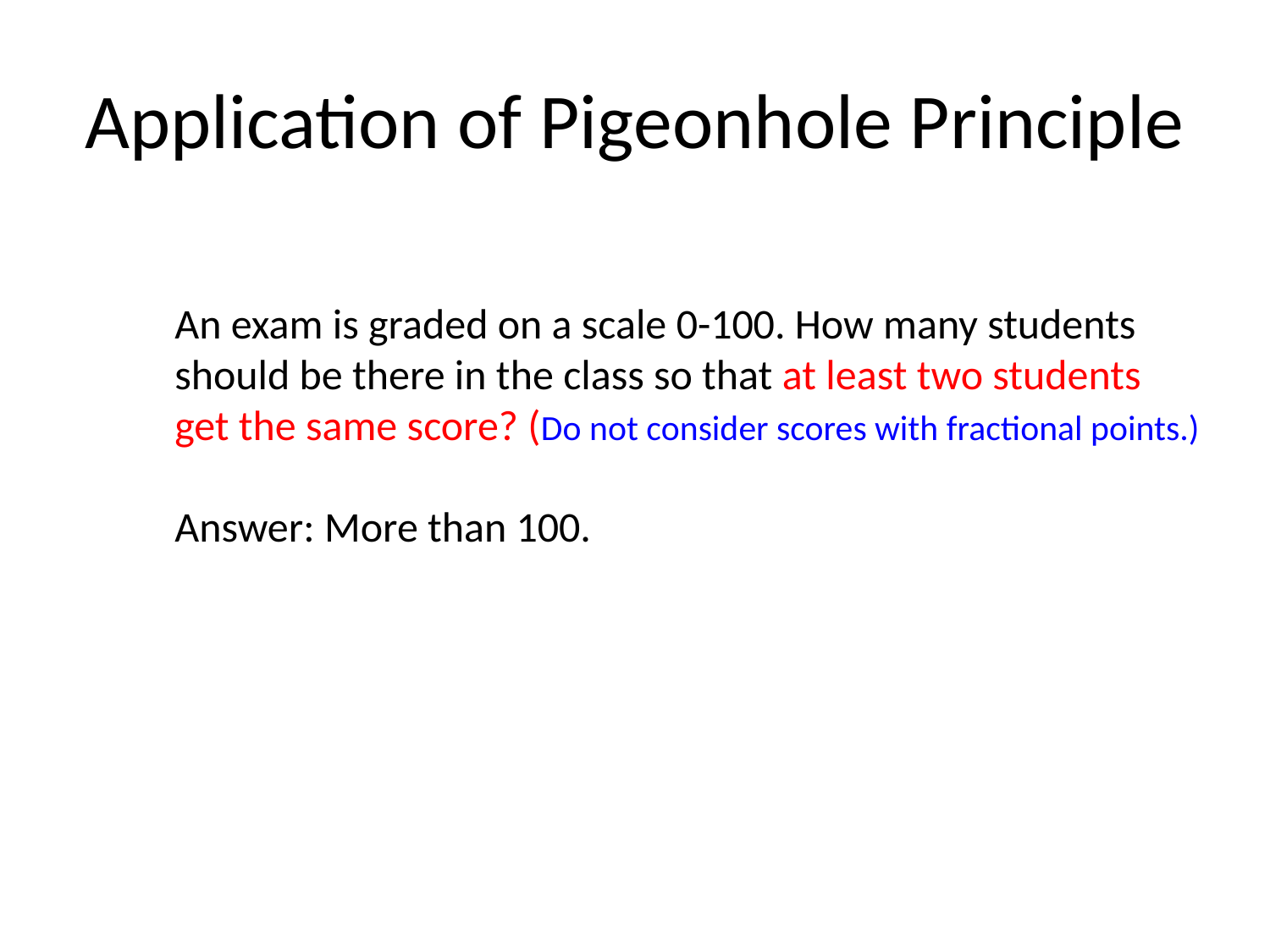

# Application of Pigeonhole Principle
An exam is graded on a scale 0-100. How many students
should be there in the class so that at least two students
get the same score? (Do not consider scores with fractional points.)

Answer: More than 100.